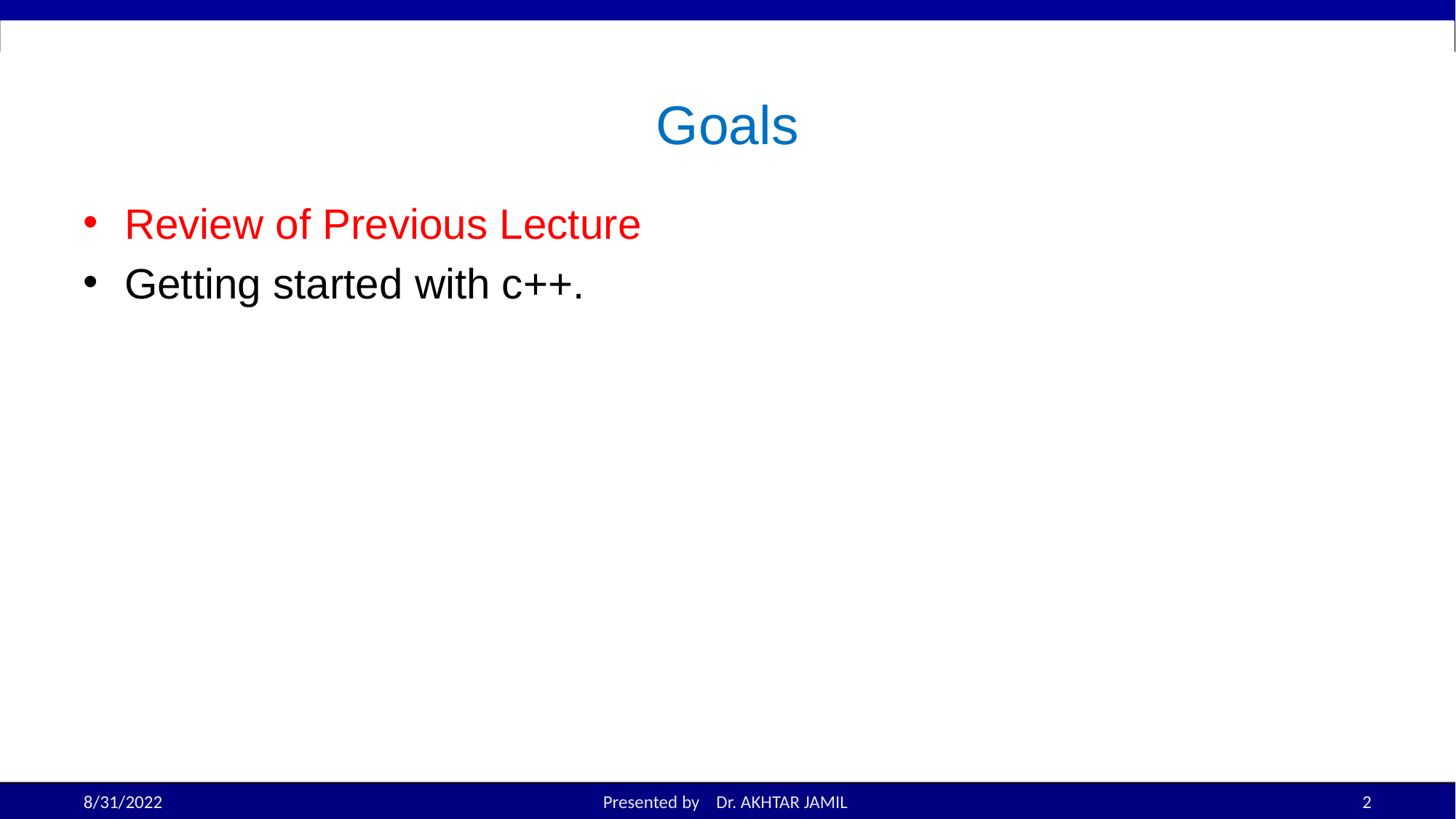

# Goals
Review of Previous Lecture
Getting started with c++.
8/31/2022
Presented by    Dr. AKHTAR JAMIL
2